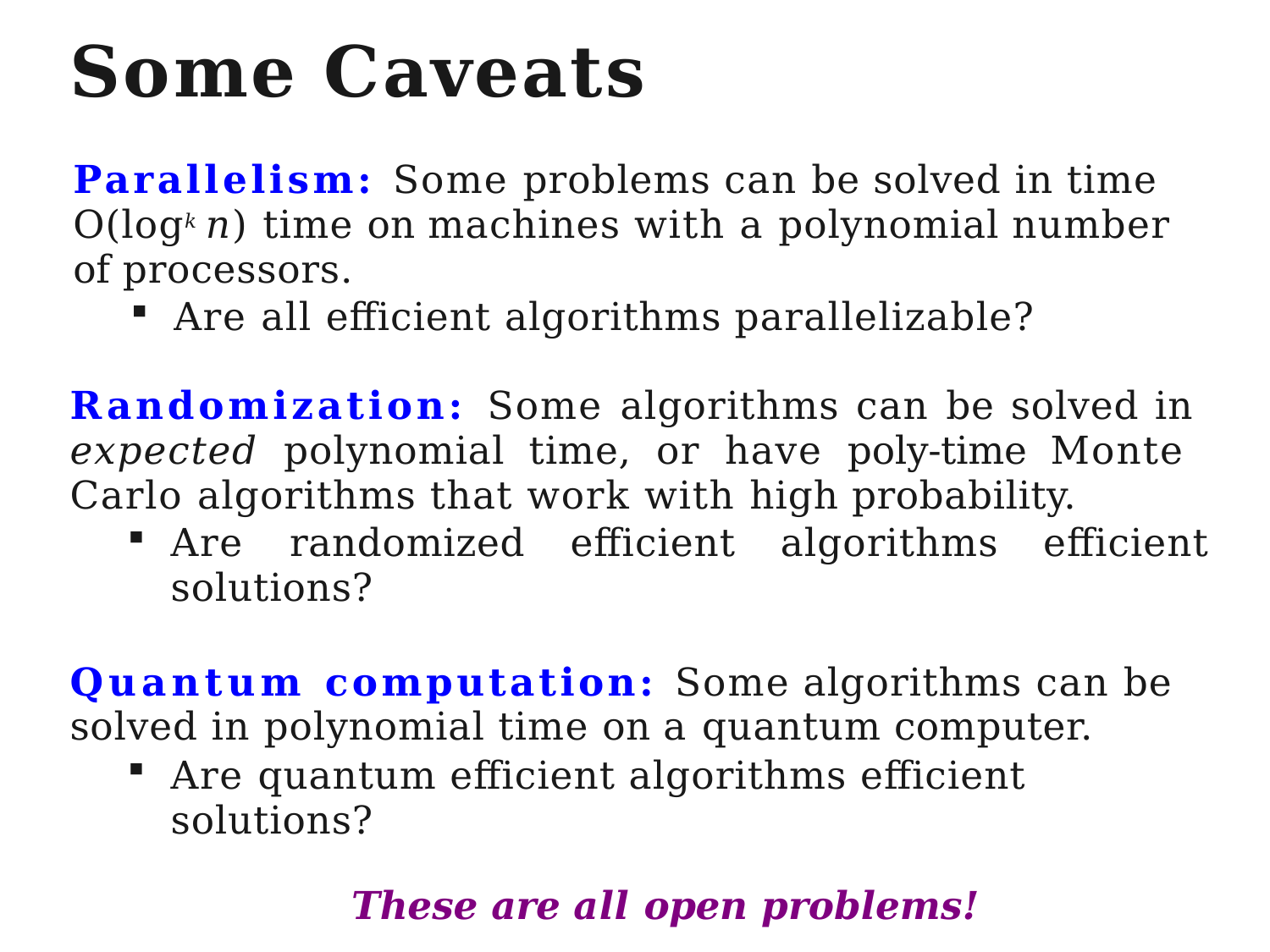

# Some Caveats
Parallelism: Some problems can be solved in time  O(logk n) time on machines with a polynomial number  of processors.
Are all efficient algorithms parallelizable?
Randomization: Some algorithms can be solved in  expected polynomial time, or have poly-time Monte  Carlo algorithms that work with high probability.
Are randomized efficient algorithms efficient solutions?
Quantum computation: Some algorithms can be  solved in polynomial time on a quantum computer.
Are quantum efficient algorithms efficient solutions?
These are all open problems!